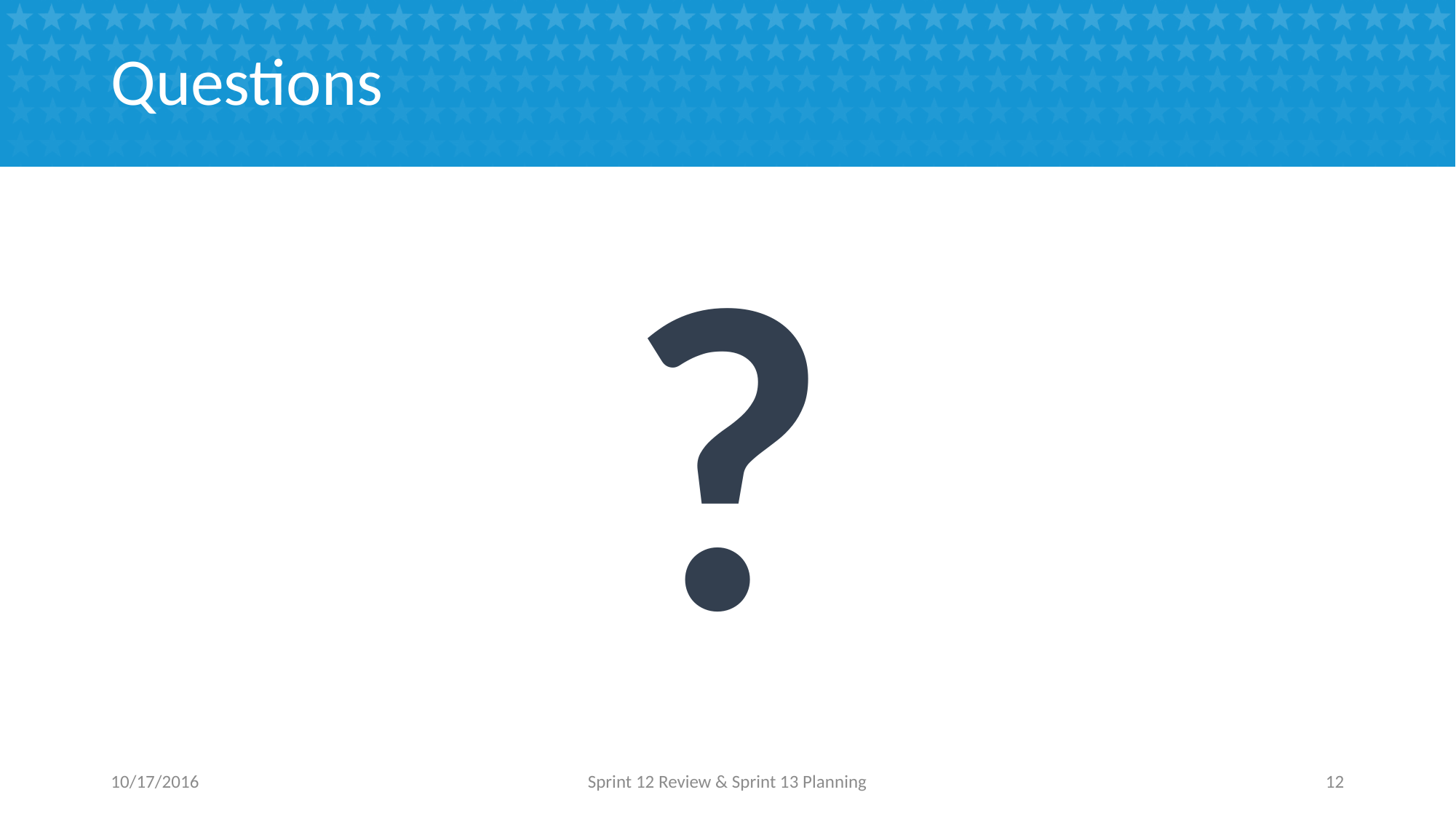

# Questions
?
10/17/2016
Sprint 12 Review & Sprint 13 Planning
12